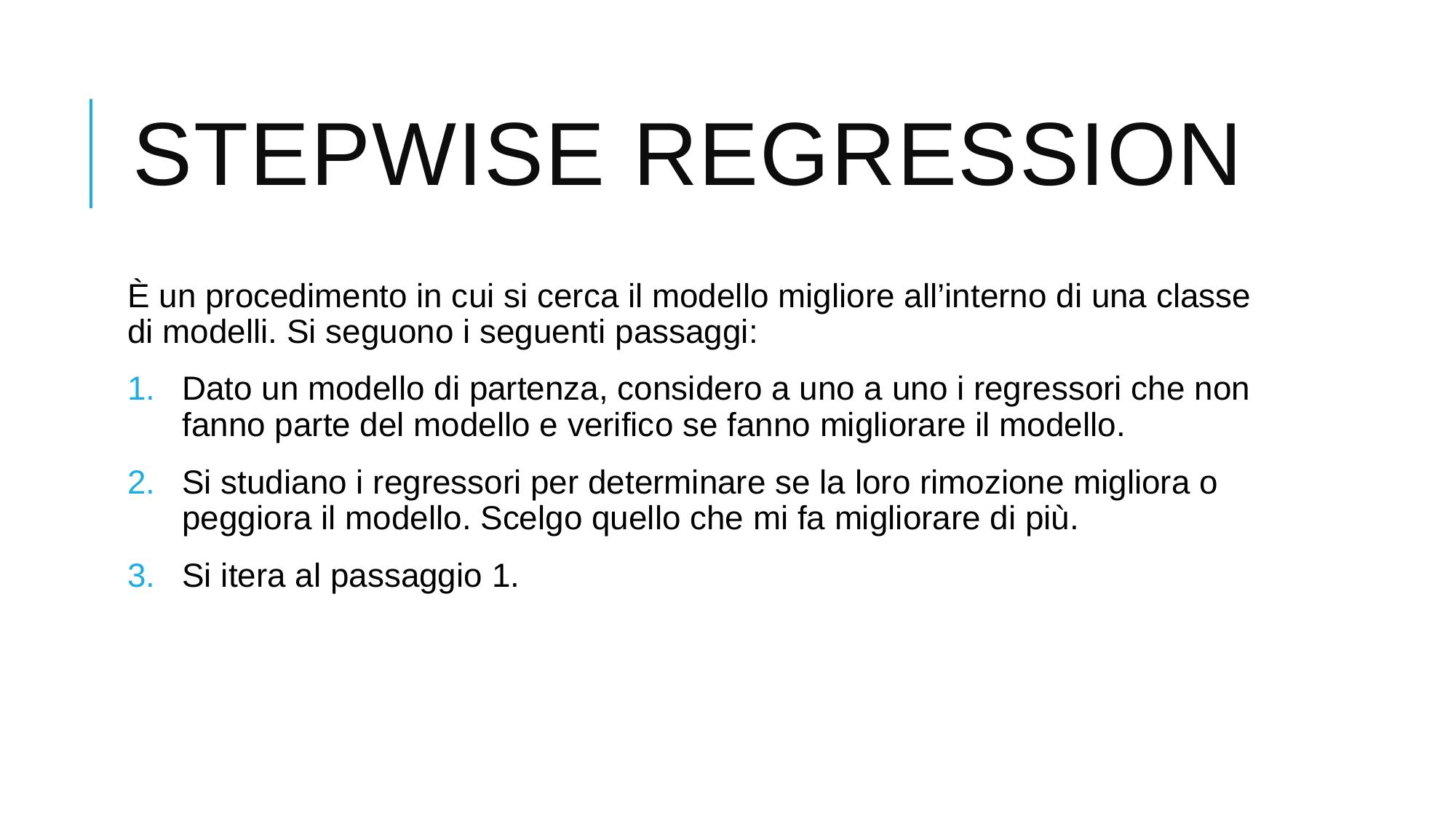

# Stepwise regression
È un procedimento in cui si cerca il modello migliore all’interno di una classe di modelli. Si seguono i seguenti passaggi:
Dato un modello di partenza, considero a uno a uno i regressori che non fanno parte del modello e verifico se fanno migliorare il modello.
Si studiano i regressori per determinare se la loro rimozione migliora o peggiora il modello. Scelgo quello che mi fa migliorare di più.
Si itera al passaggio 1.